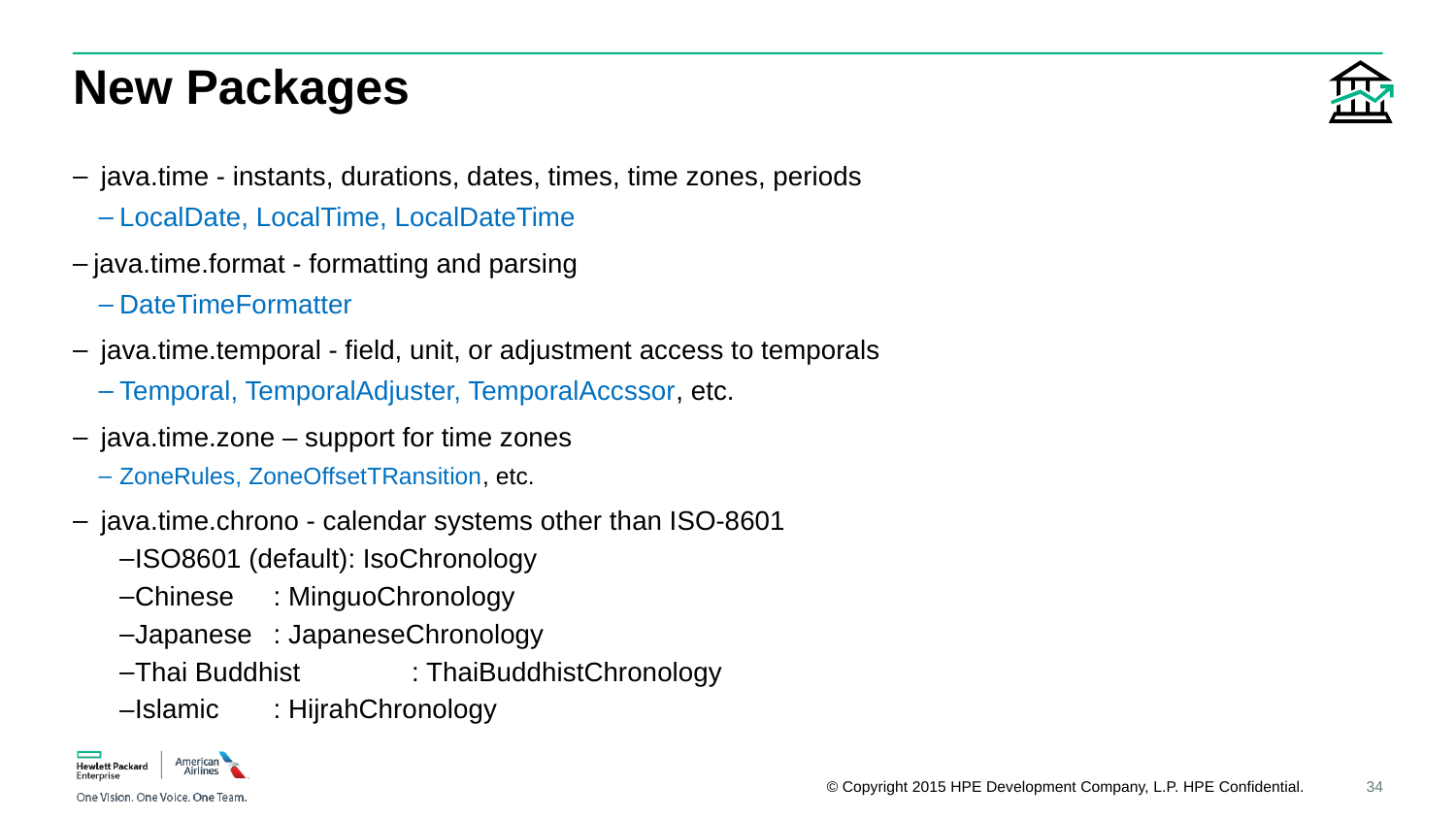

# New Packages
 java.time - instants, durations, dates, times, time zones, periods
LocalDate, LocalTime, LocalDateTime
java.time.format - formatting and parsing
DateTimeFormatter
 java.time.temporal - field, unit, or adjustment access to temporals
Temporal, TemporalAdjuster, TemporalAccssor, etc.
 java.time.zone – support for time zones
ZoneRules, ZoneOffsetTRansition, etc.
 java.time.chrono - calendar systems other than ISO-8601
ISO8601 (default): IsoChronology
Chinese	: MinguoChronology
Japanese	: JapaneseChronology
Thai Buddhist	: ThaiBuddhistChronology
Islamic	: HijrahChronology

34